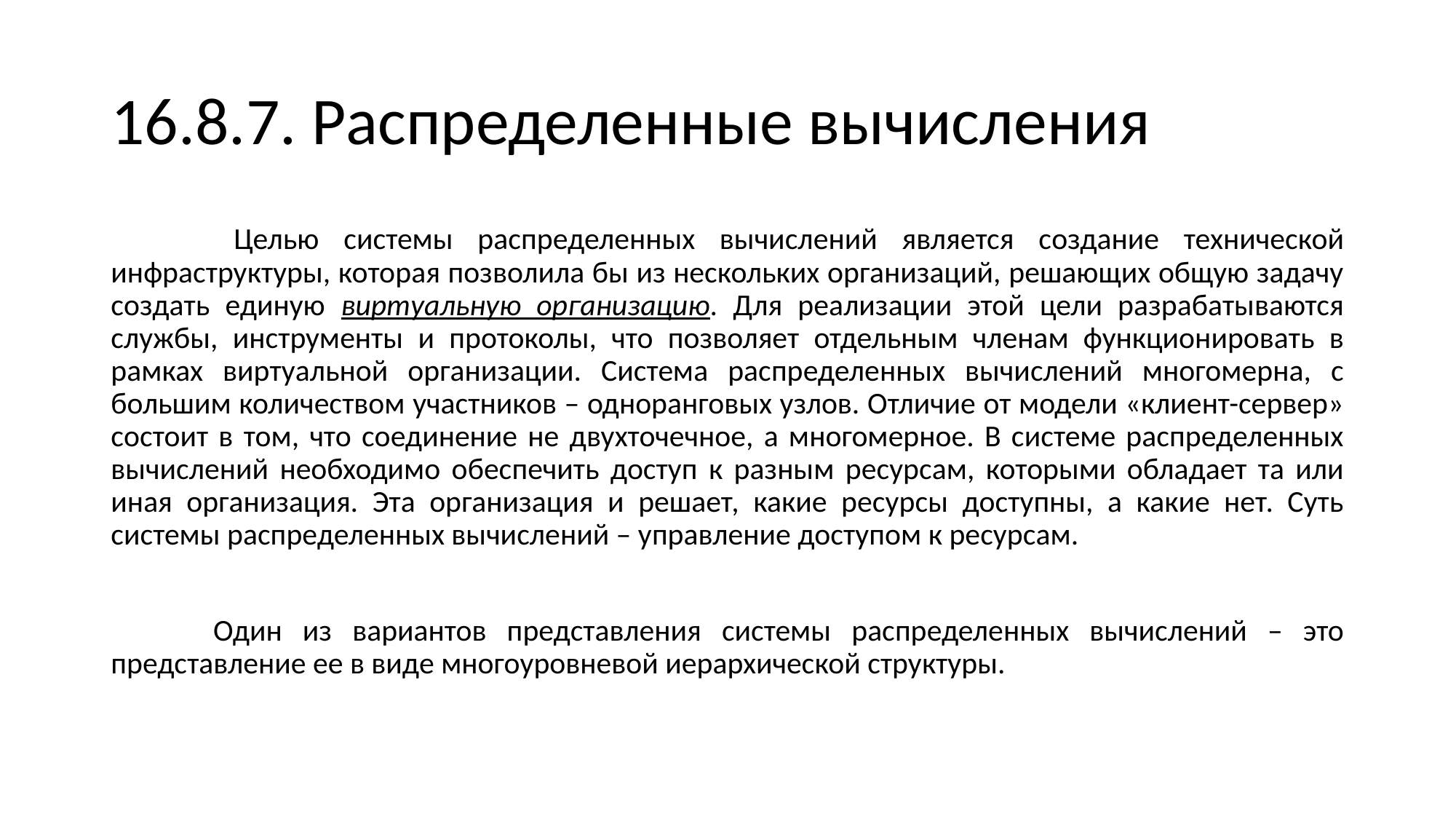

# 16.8.7. Распределенные вычисления
     Целью системы распределенных вычислений является создание технической инфраструктуры, которая позволила бы из нескольких организаций, решающих общую задачу создать единую виртуальную организацию. Для реализации этой цели разрабатываются службы, инструменты и протоколы, что позволяет отдельным членам функционировать в рамках виртуальной организации. Система распределенных вычислений многомерна, с большим количеством участников – одноранговых узлов. Отличие от модели «клиент-сервер» состоит в том, что соединение не двухточечное, а многомерное. В системе распределенных вычислений необходимо обеспечить доступ к разным ресурсам, которыми обладает та или иная организация. Эта организация и решает, какие ресурсы доступны, а какие нет. Суть системы распределенных вычислений – управление доступом к ресурсам.

     Один из вариантов представления системы распределенных вычислений – это представление ее в виде многоуровневой иерархической структуры.